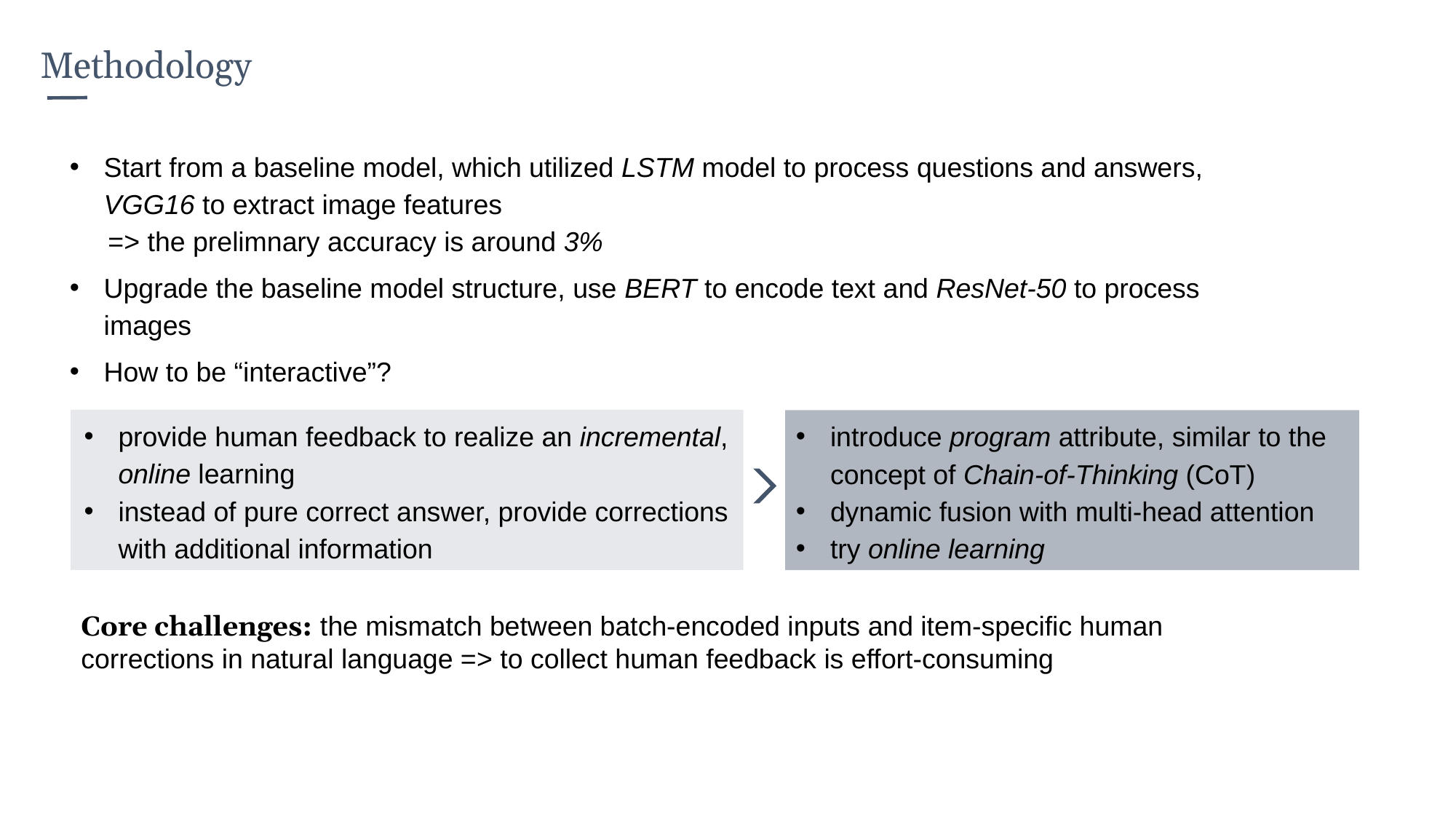

Methodology
Start from a baseline model, which utilized LSTM model to process questions and answers, VGG16 to extract image features
     => the prelimnary accuracy is around 3%
Upgrade the baseline model structure, use BERT to encode text and ResNet-50 to process images
How to be “interactive”?

provide human feedback to realize an incremental, online learning
instead of pure correct answer, provide corrections with additional information

introduce program attribute, similar to the concept of Chain-of-Thinking (CoT)
dynamic fusion with multi-head attention
try online learning

Core challenges: the mismatch between batch-encoded inputs and item-specific human corrections in natural language => to collect human feedback is effort-consuming